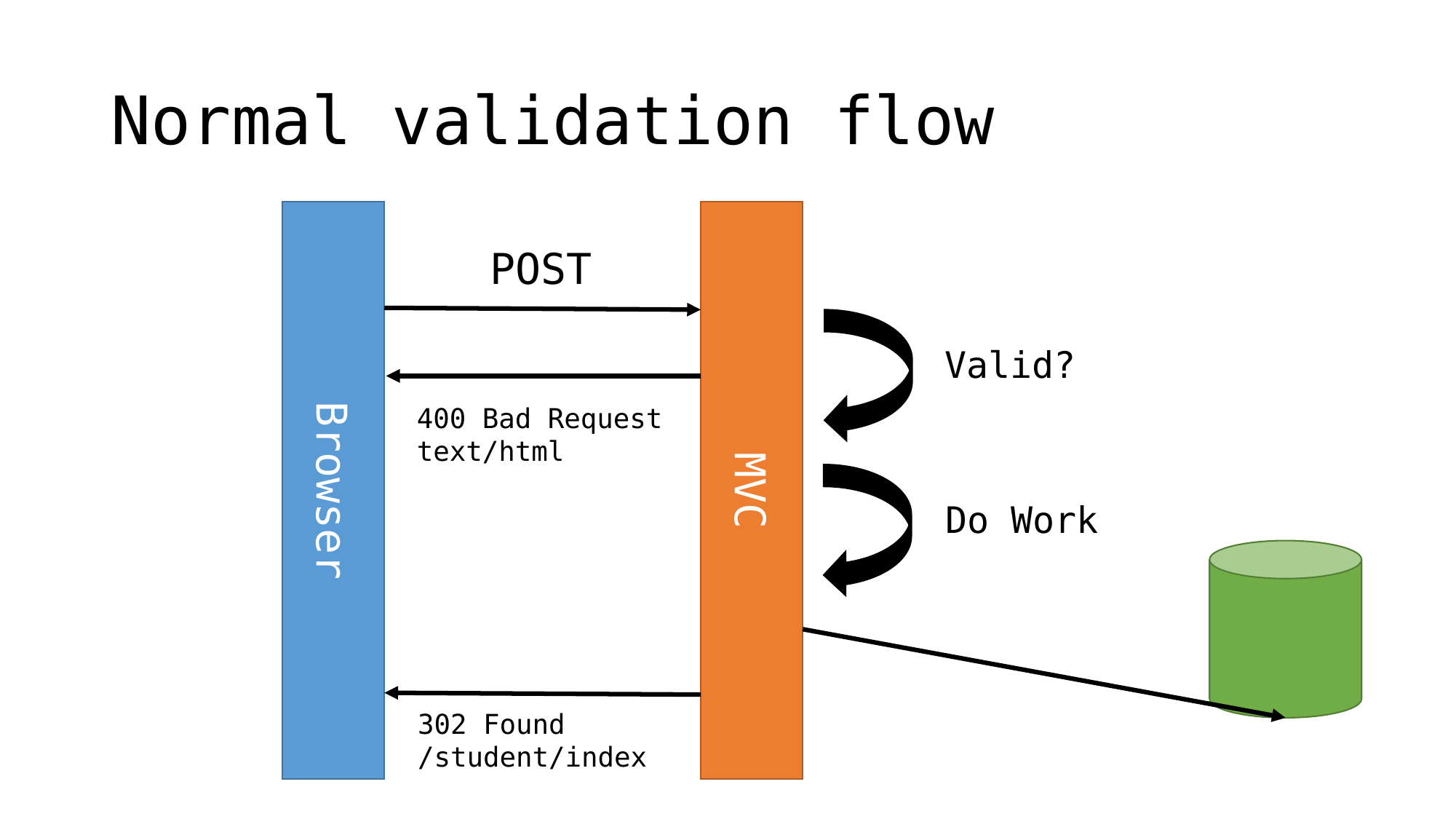

# Normal validation flow
Browser
MVC
POST

Valid?
400 Bad Request
text/html

Do Work

302 Found
/student/index